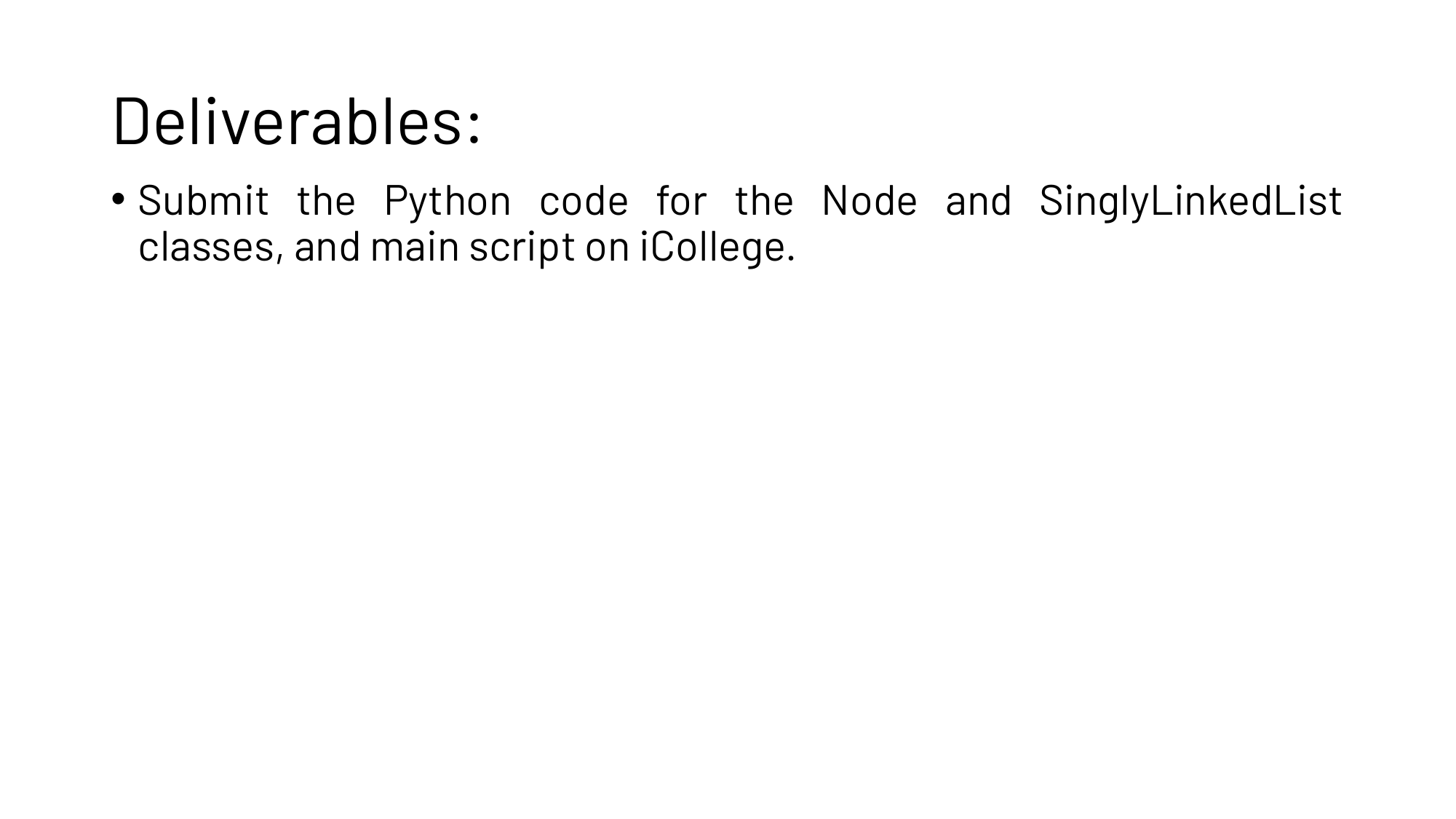

# Deliverables:
Submit the Python code for the Node and SinglyLinkedList classes, and main script on iCollege.